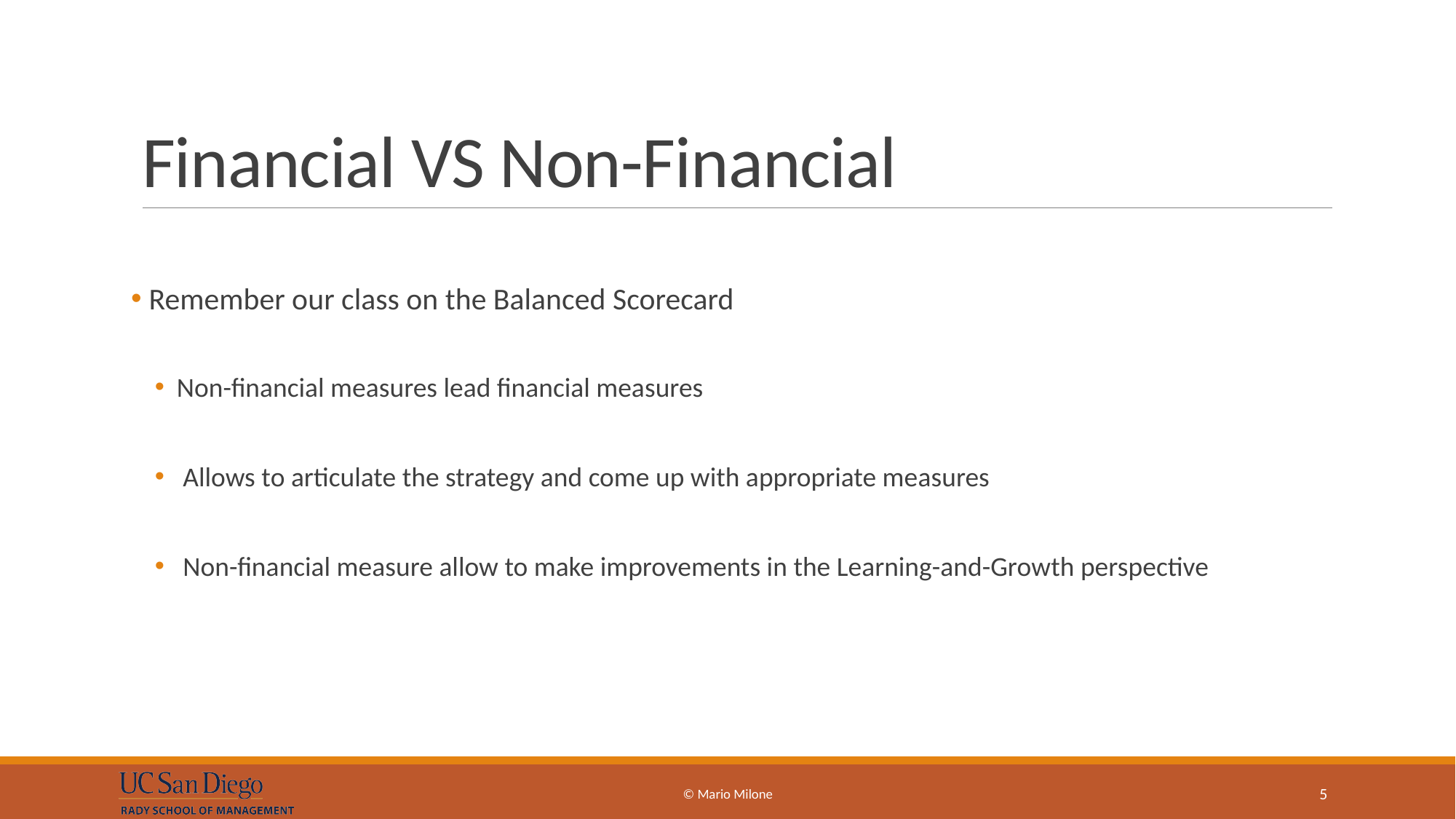

# Financial VS Non-Financial

 Remember our class on the Balanced Scorecard

Non-financial measures lead financial measures

 Allows to articulate the strategy and come up with appropriate measures

 Non-financial measure allow to make improvements in the Learning-and-Growth perspective
© Mario Milone
5